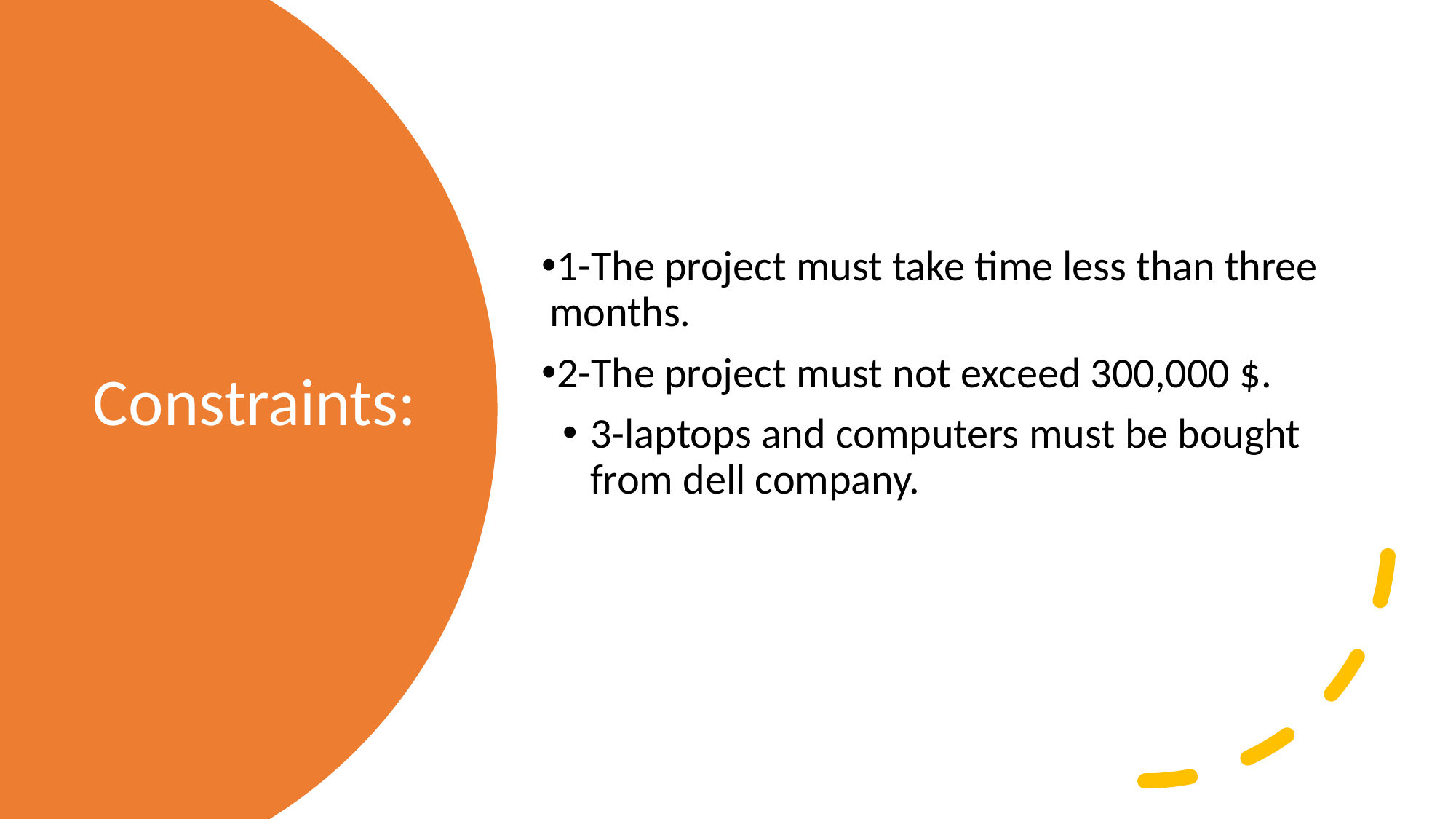

1-The project must take time less than three months.
2-The project must not exceed 300,000 $.
3-laptops and computers must be bought from dell company.

# Constraints: